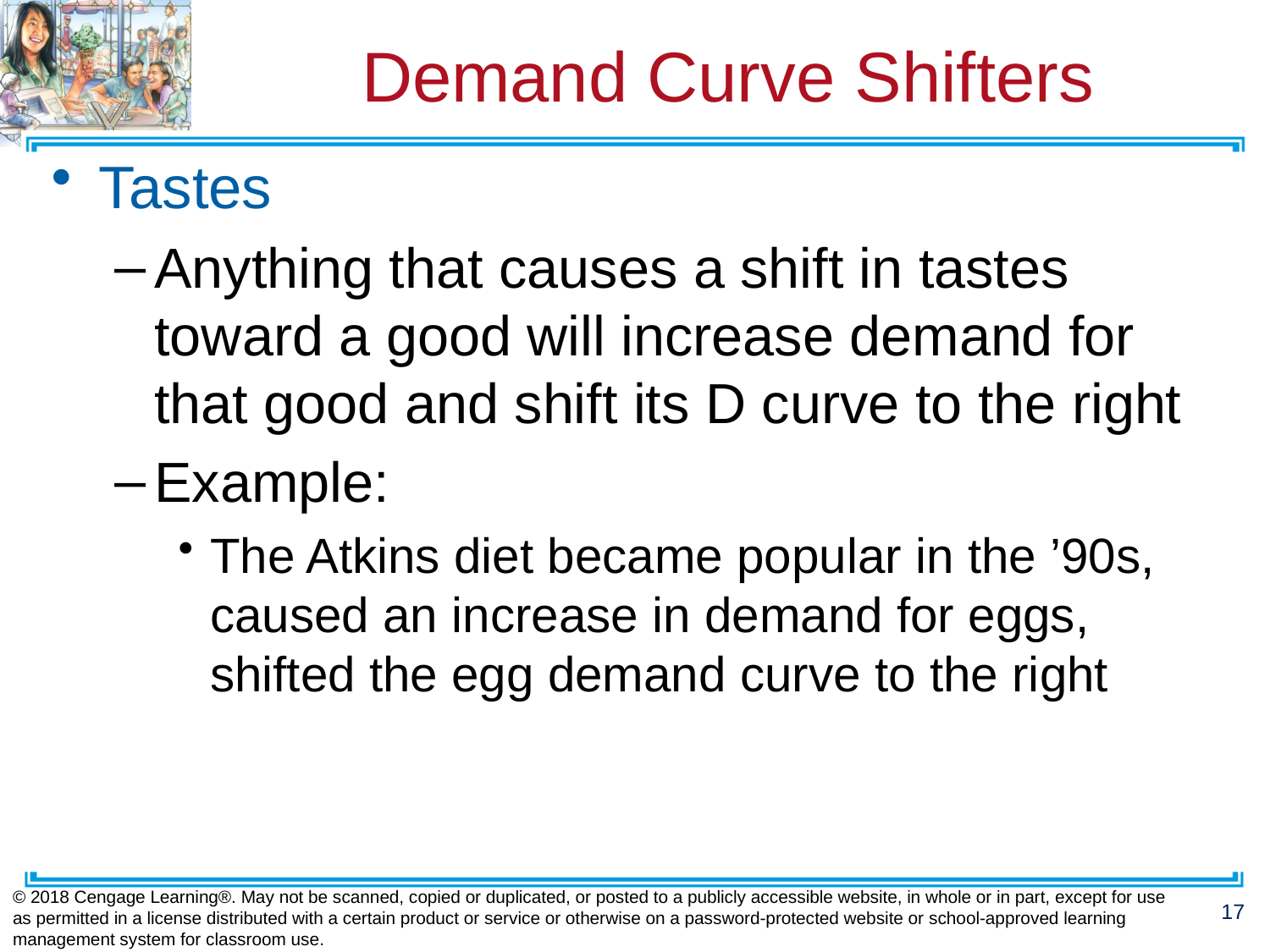

# Demand Curve Shifters
Tastes
Anything that causes a shift in tastes toward a good will increase demand for that good and shift its D curve to the right
Example:
The Atkins diet became popular in the ’90s,
caused an increase in demand for eggs,
shifted the egg demand curve to the right
© 2018 Cengage Learning®. May not be scanned, copied or duplicated, or posted to a publicly accessible website, in whole or in part, except for use as permitted in a license distributed with a certain product or service or otherwise on a password-protected website or school-approved learning management system for classroom use.
17